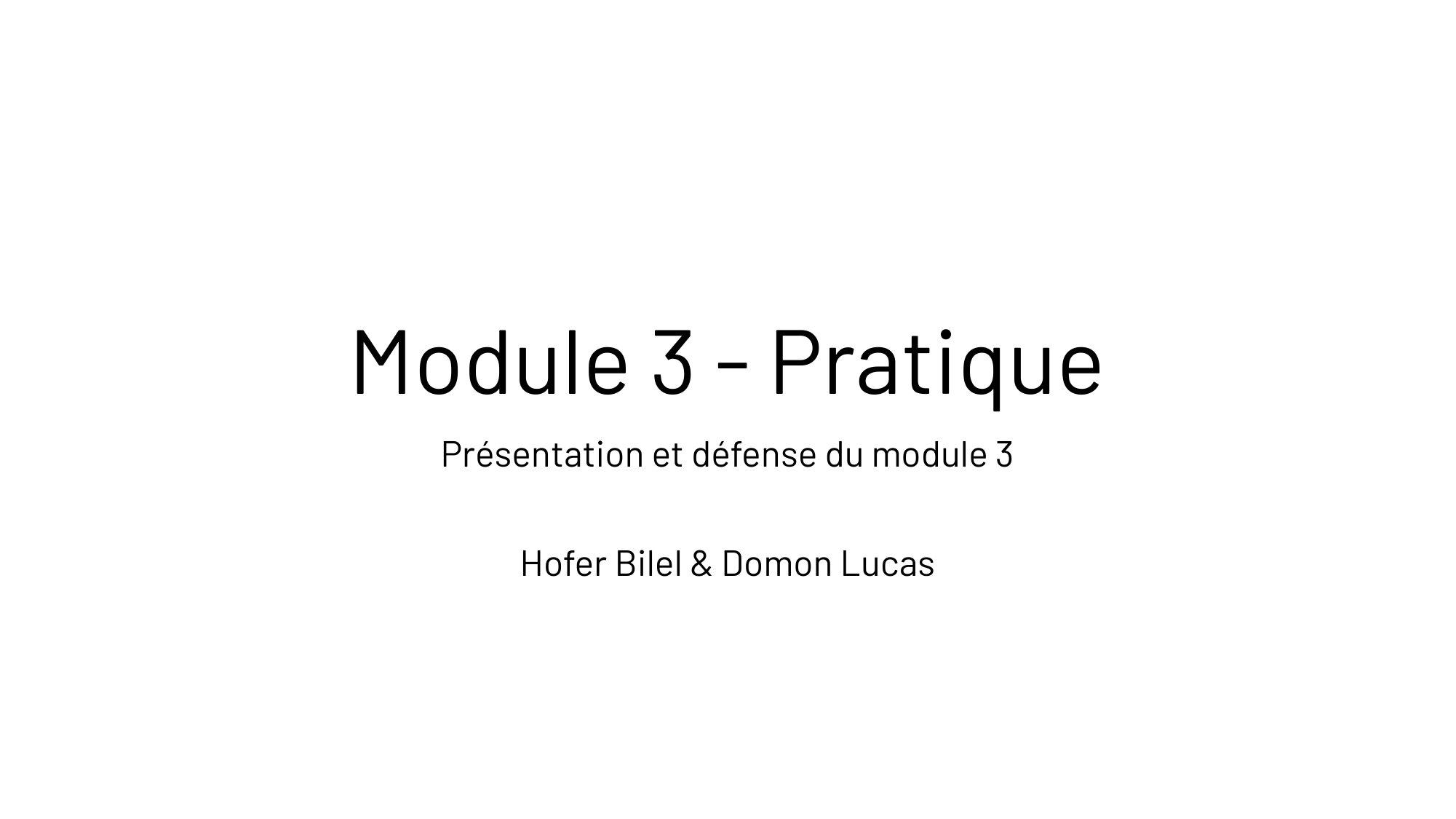

# Module 3 - Pratique
Présentation et défense du module 3

Hofer Bilel & Domon Lucas